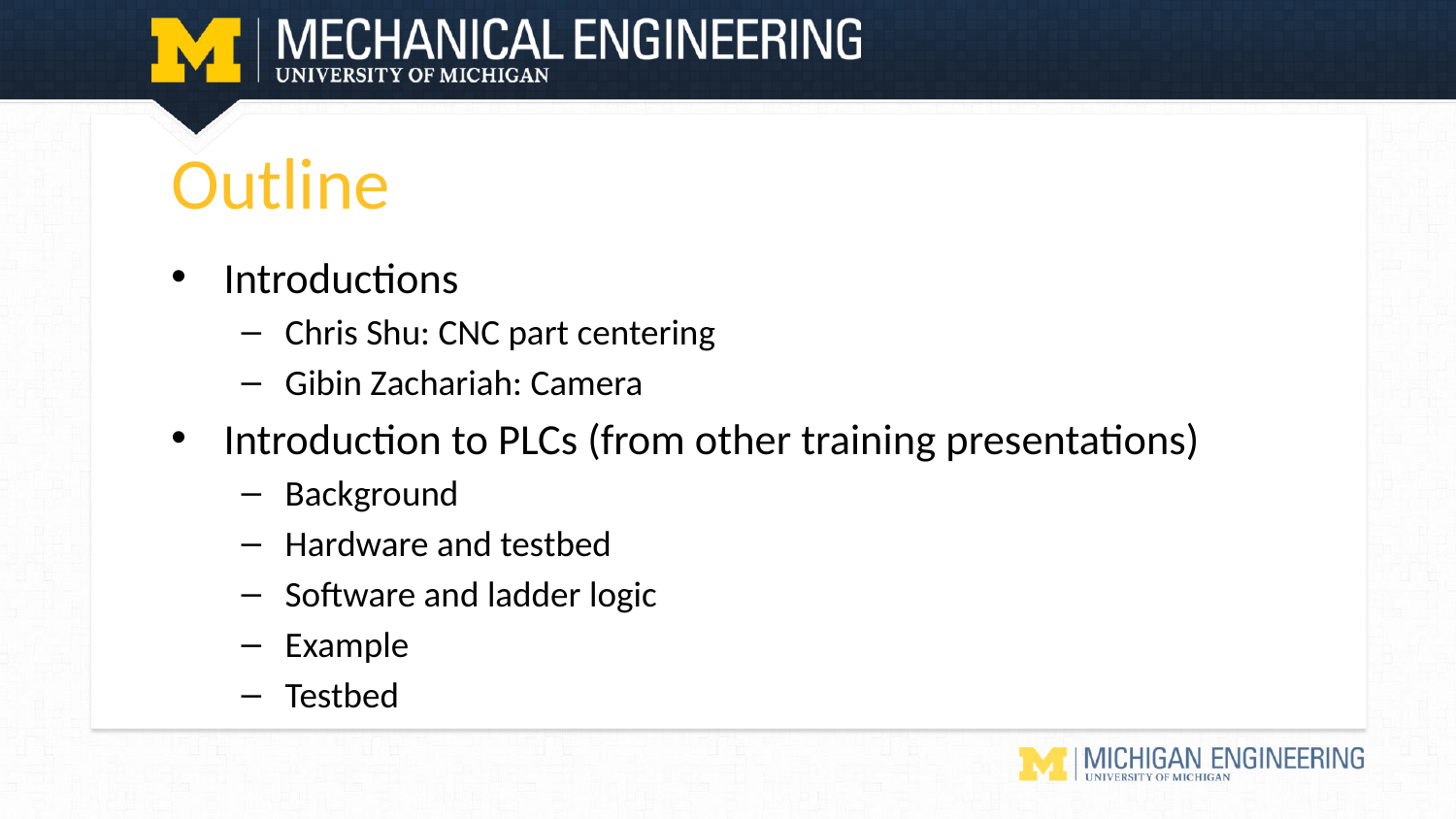

# Outline
Introductions
Chris Shu: CNC part centering
Gibin Zachariah: Camera
Introduction to PLCs (from other training presentations)
Background
Hardware and testbed
Software and ladder logic
Example
Testbed